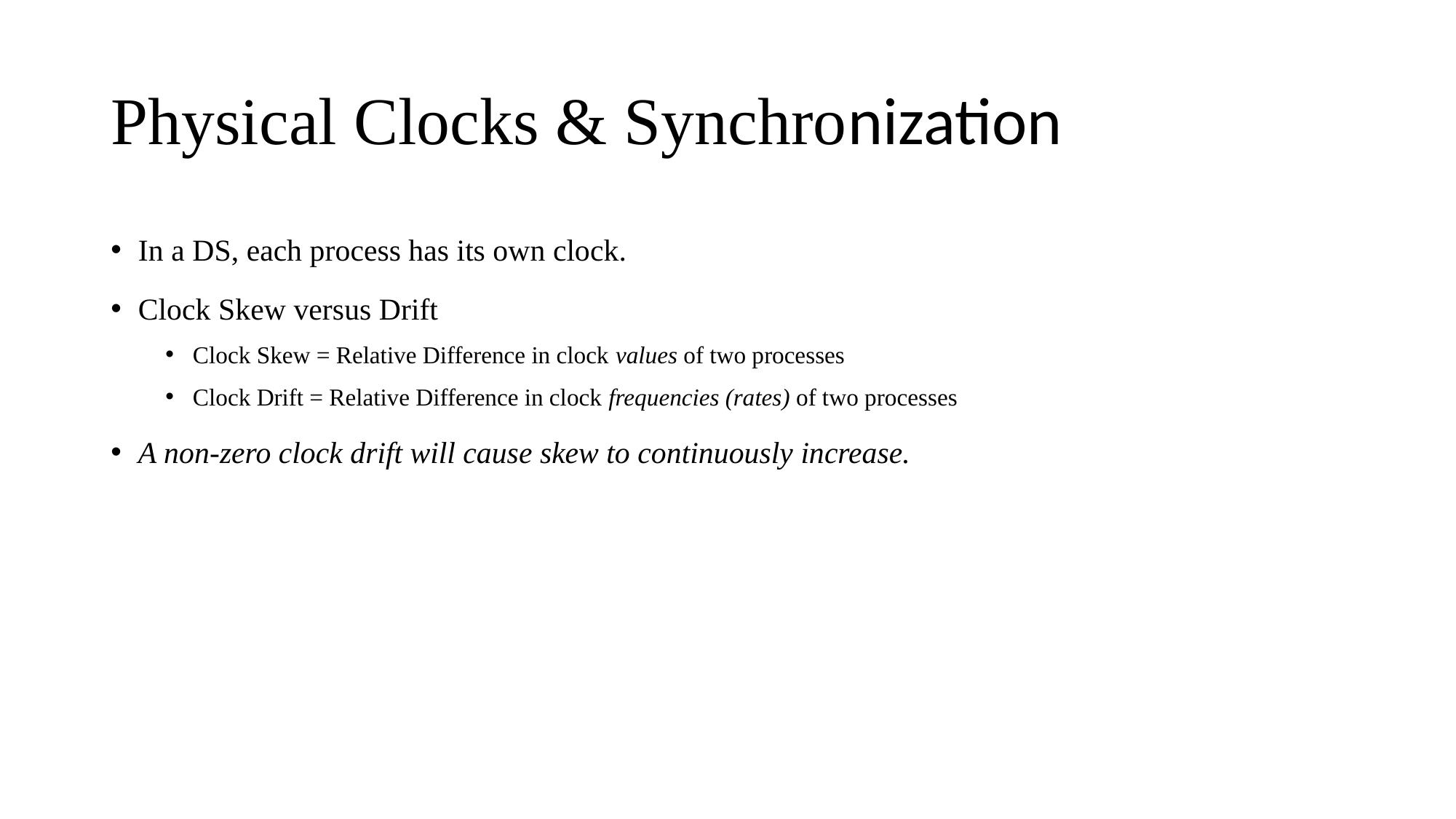

# Physical Clocks & Synchronization
In a DS, each process has its own clock.
Clock Skew versus Drift
Clock Skew = Relative Difference in clock values of two processes
Clock Drift = Relative Difference in clock frequencies (rates) of two processes
A non-zero clock drift will cause skew to continuously increase.